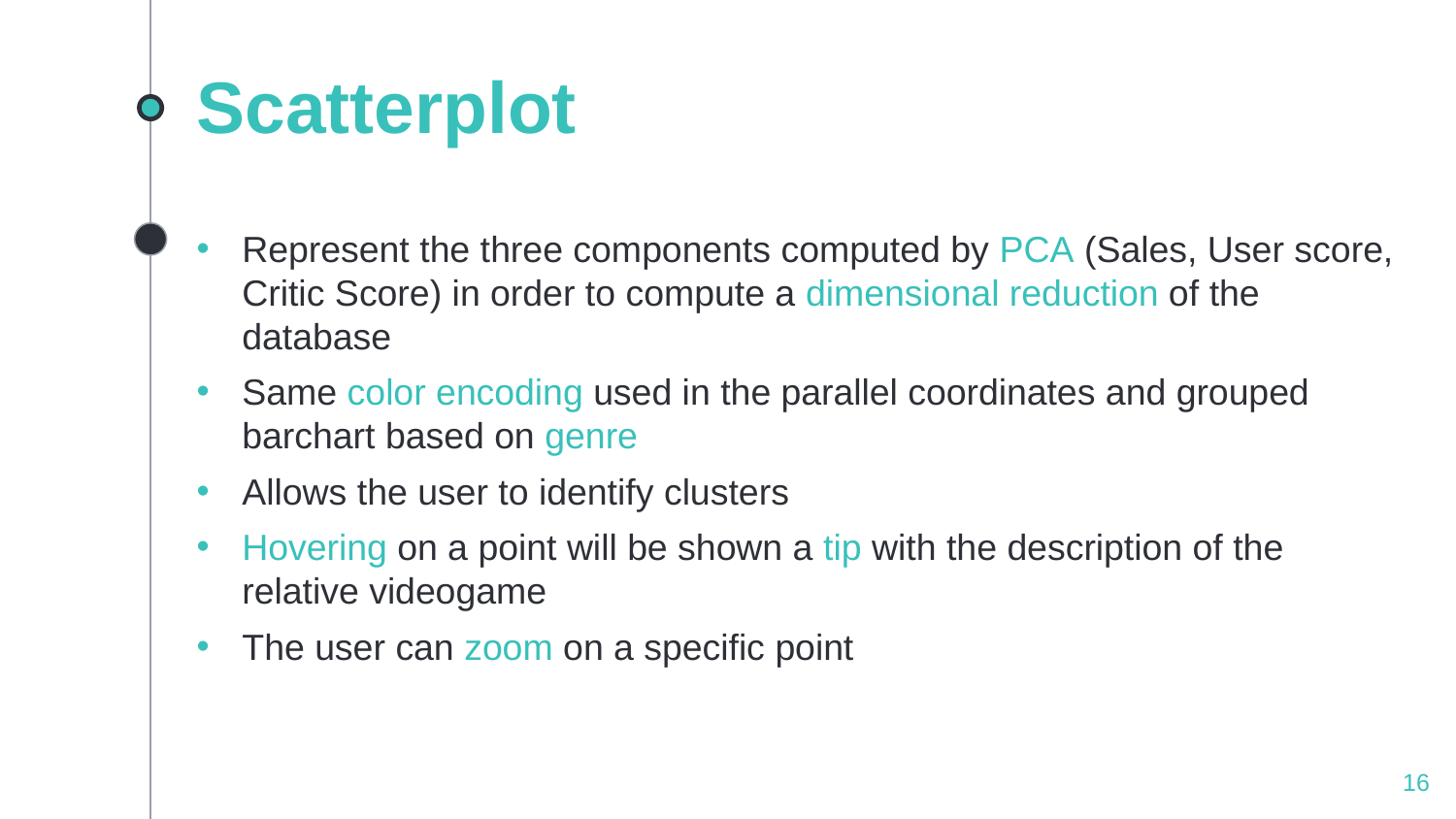

# Scatterplot
Represent the three components computed by PCA (Sales, User score, Critic Score) in order to compute a dimensional reduction of the database
Same color encoding used in the parallel coordinates and grouped barchart based on genre
Allows the user to identify clusters
Hovering on a point will be shown a tip with the description of the relative videogame
The user can zoom on a specific point
16